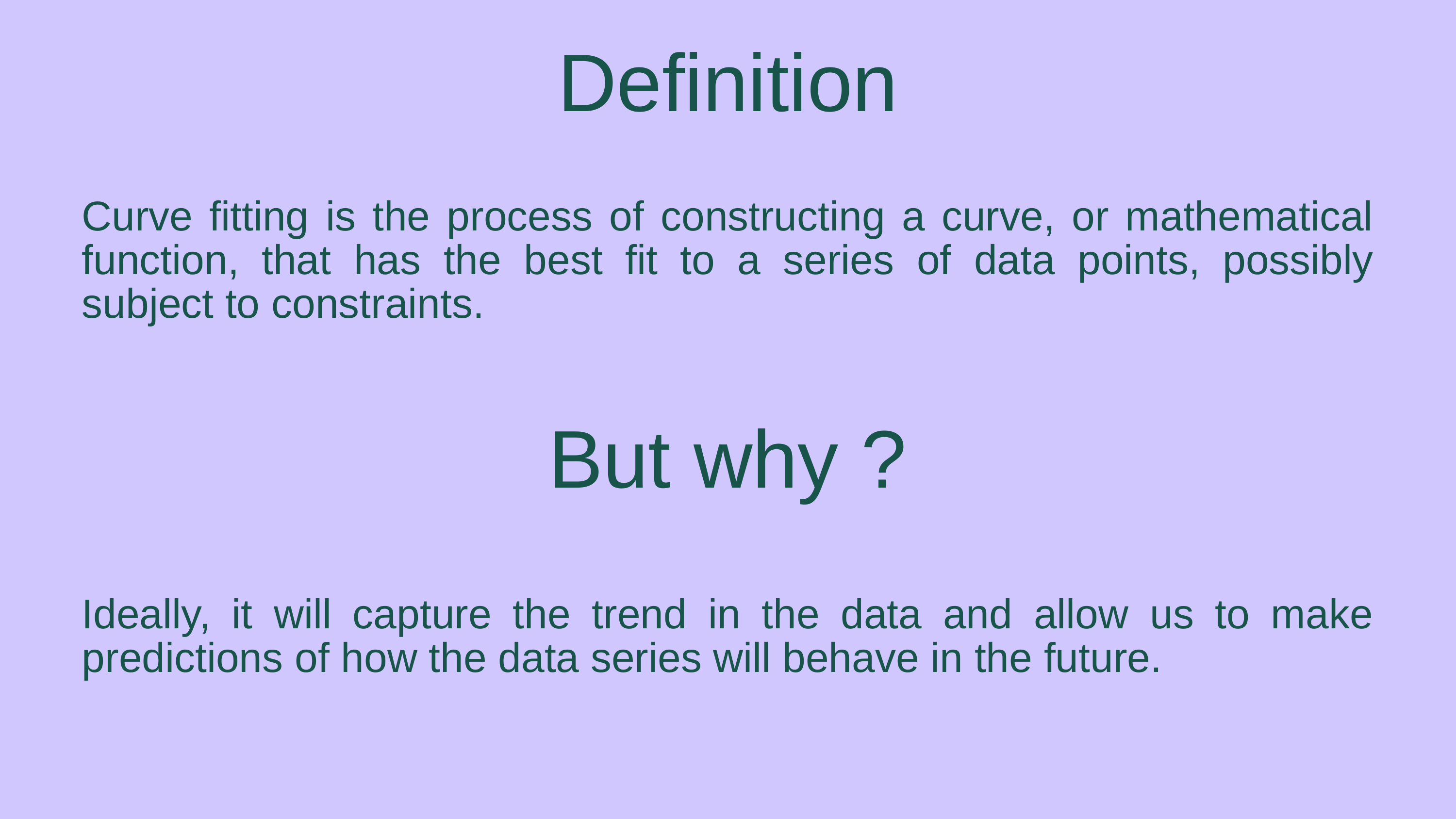

Definition
Curve fitting is the process of constructing a curve, or mathematical function, that has the best fit to a series of data points, possibly subject to constraints.
But why ?
Ideally, it will capture the trend in the data and allow us to make predictions of how the data series will behave in the future.